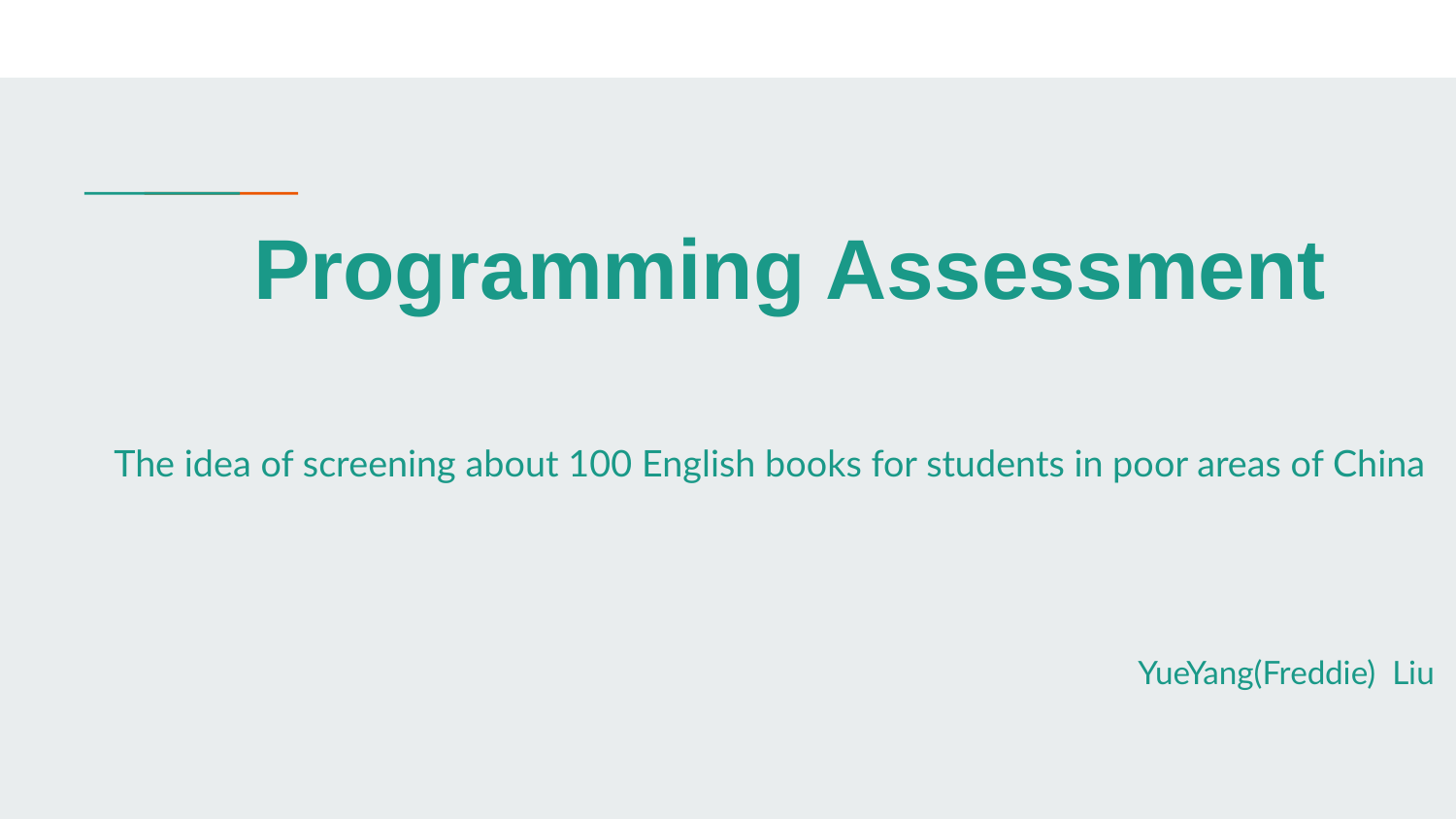

# Programming Assessment
The idea of screening about 100 English books for students in poor areas of China
YueYang(Freddie)  Liu